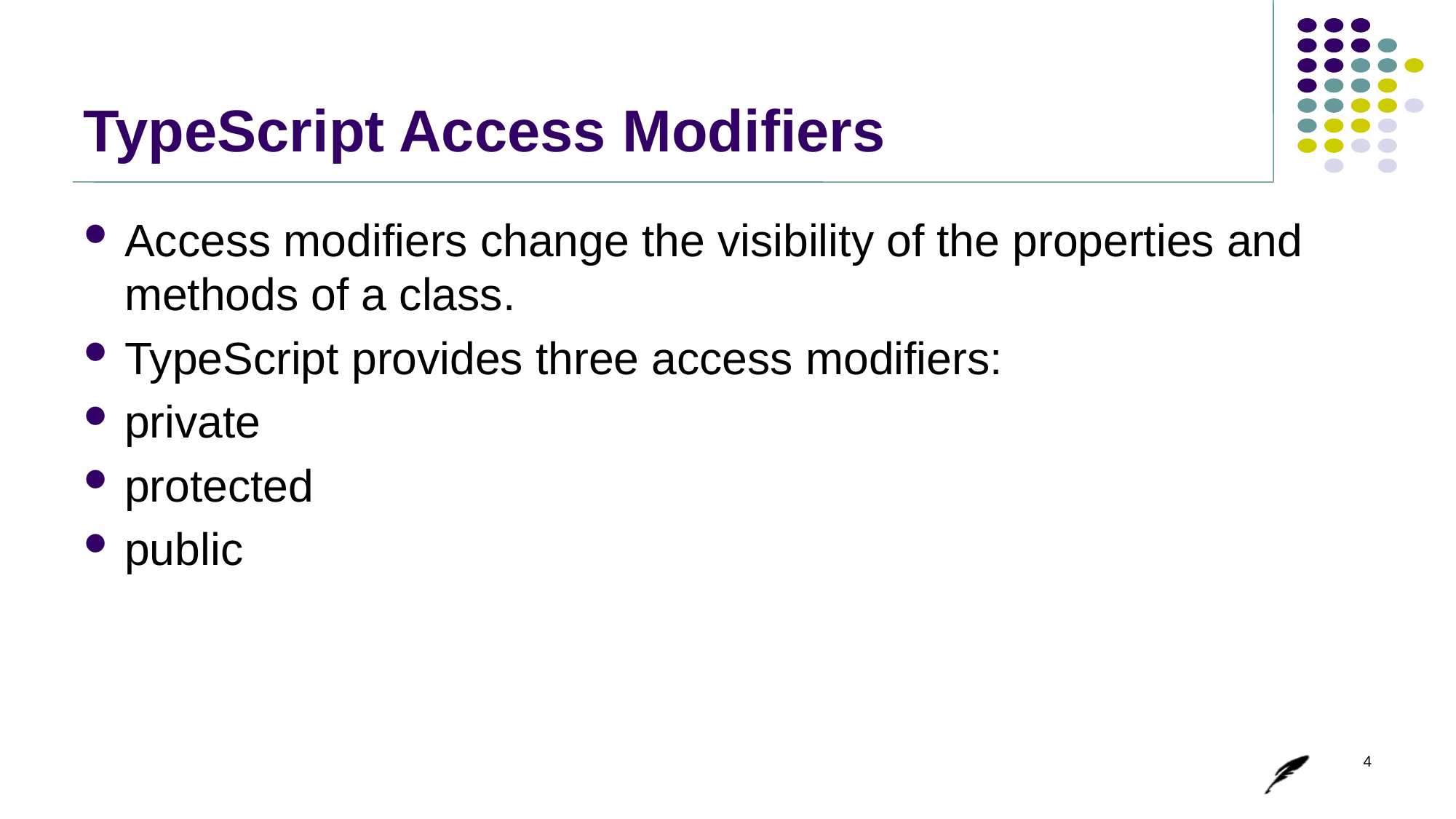

# TypeScript Access Modifiers
Access modifiers change the visibility of the properties and methods of a class.
TypeScript provides three access modifiers:
private
protected
public
4